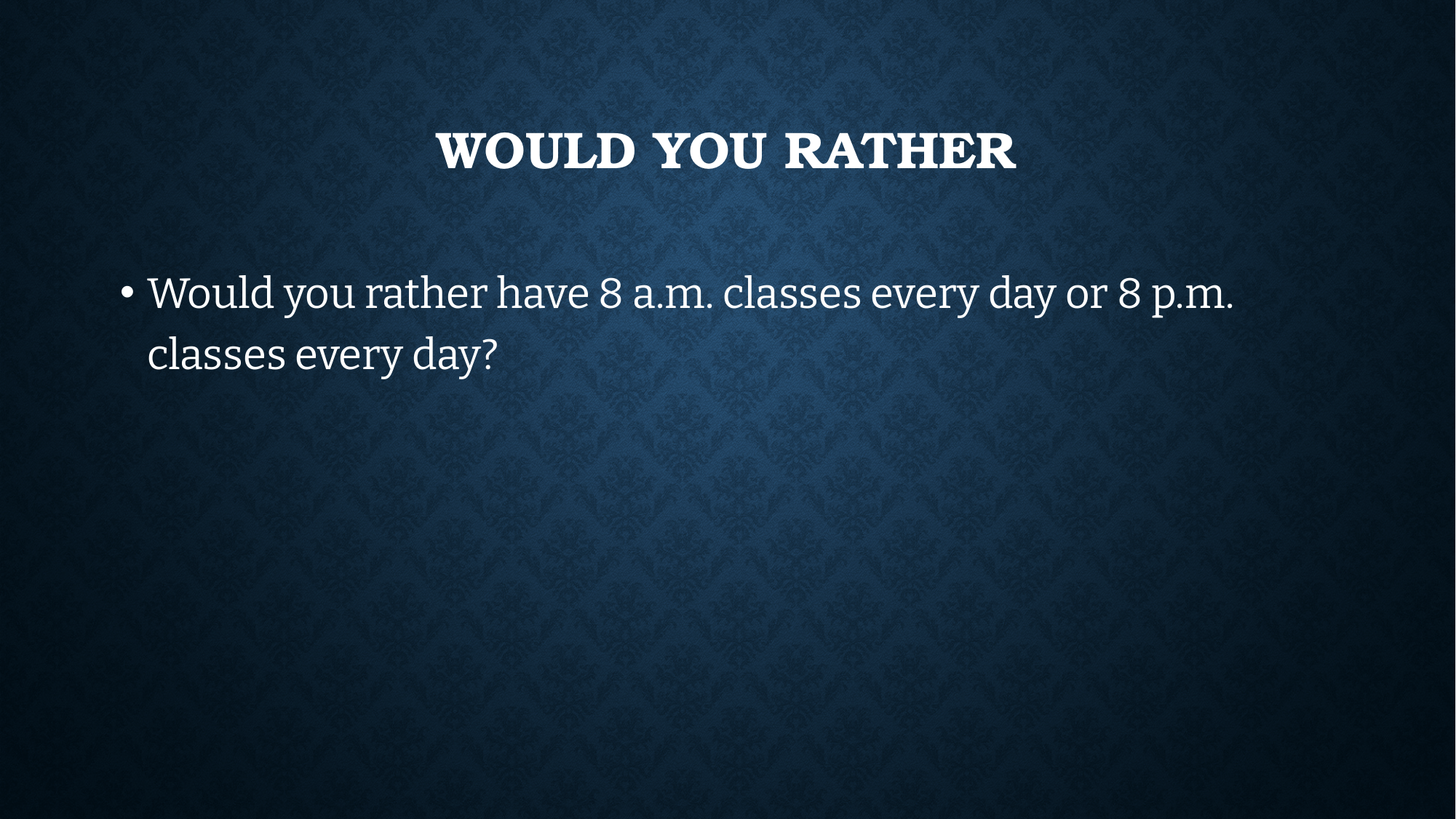

# Would You Rather
Would you rather have 8 a.m. classes every day or 8 p.m. classes every day?